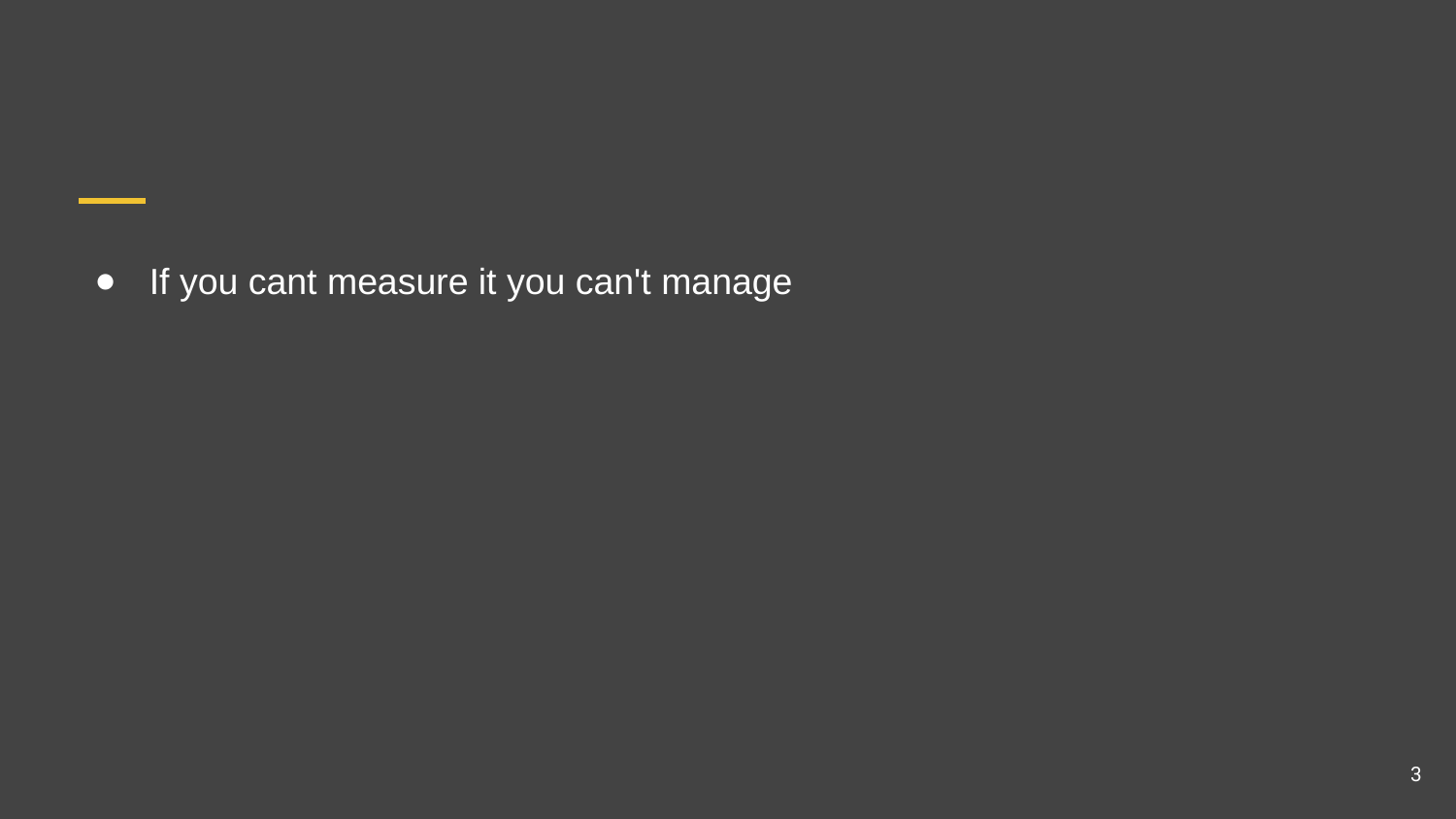

#
If you cant measure it you can't manage
3